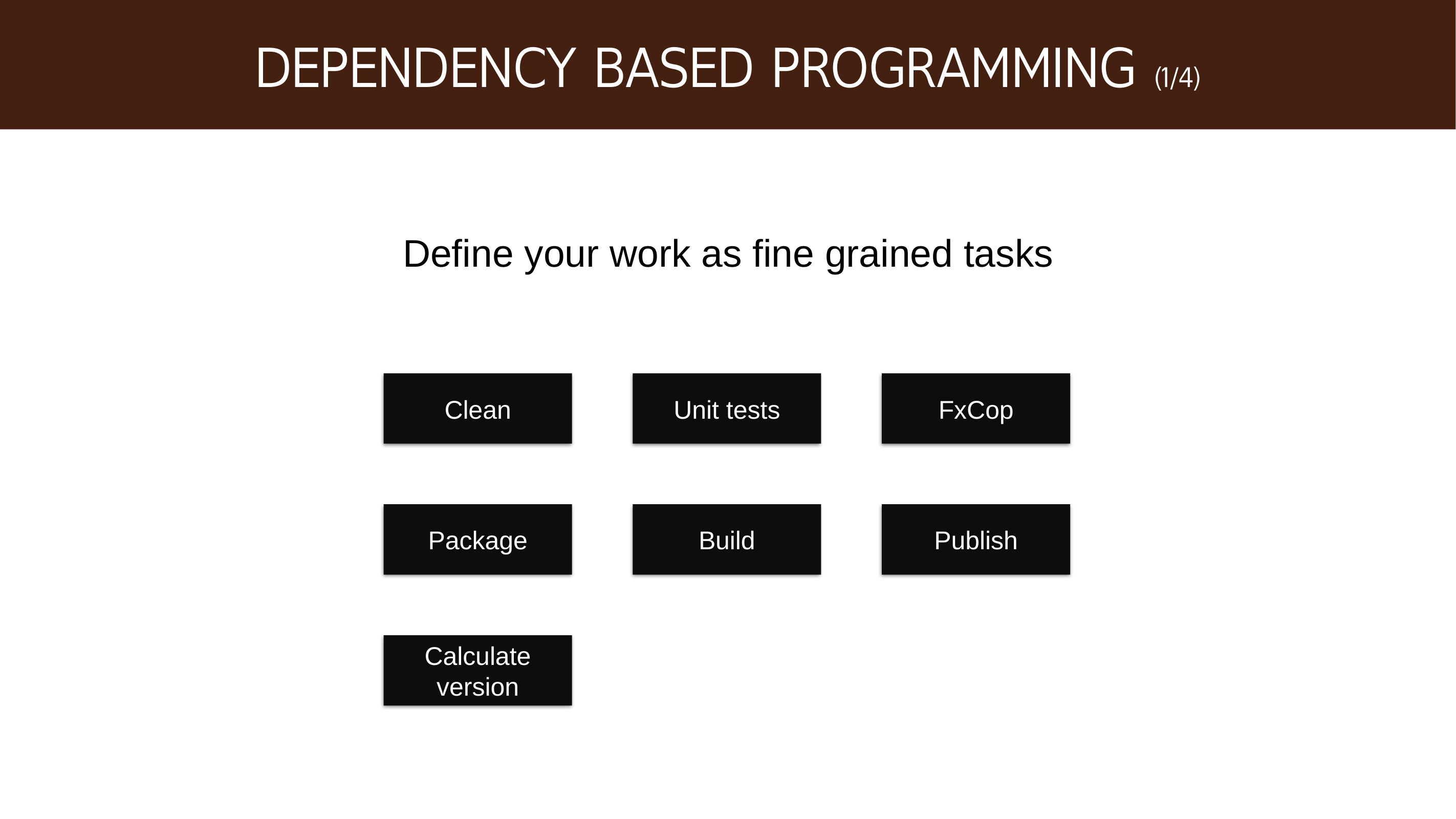

# Dependency based programming (1/4)
Define your work as fine grained tasks
FxCop
Clean
Unit tests
Publish
Package
Build
Calculate version
12